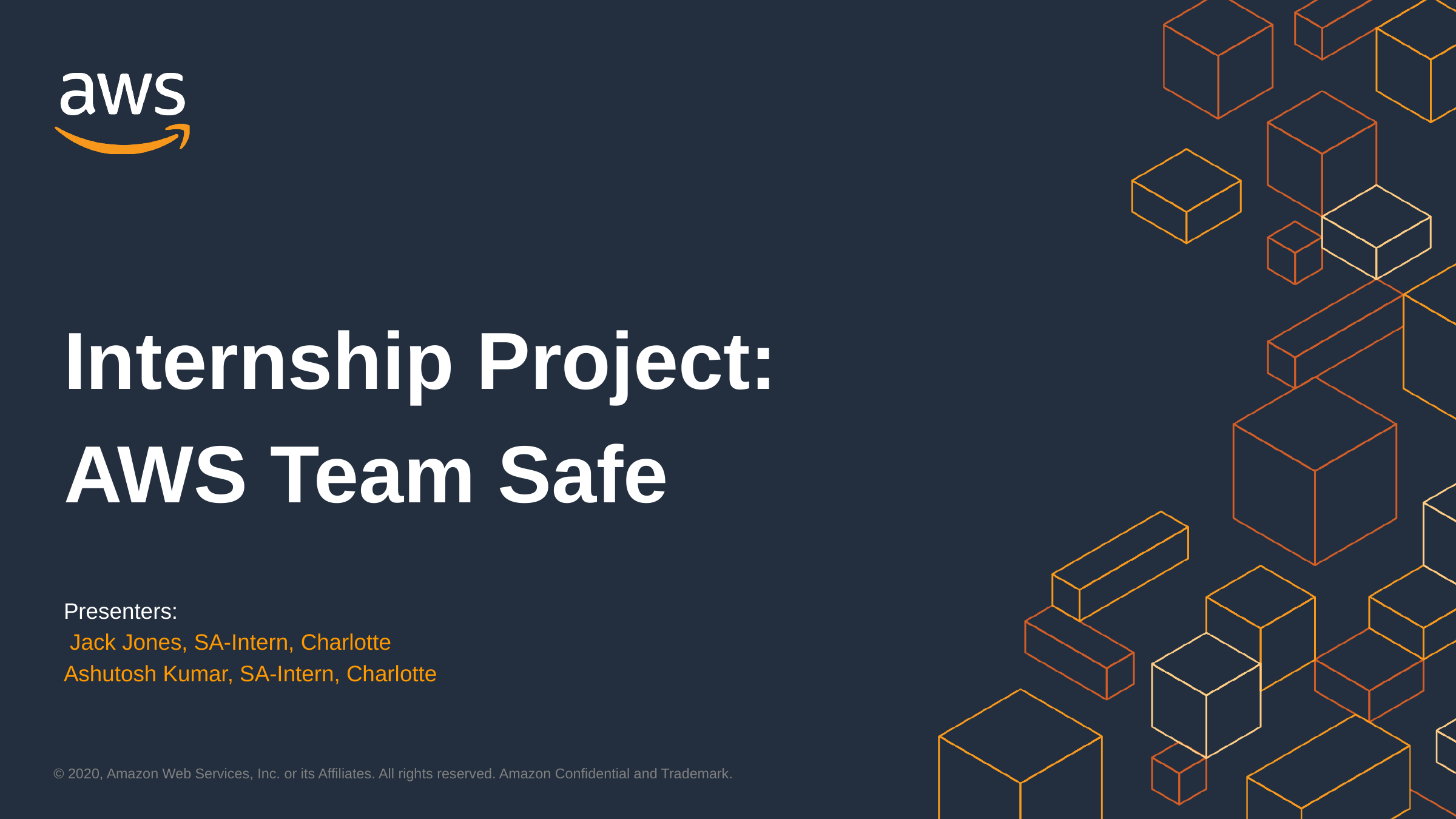

Internship Project:
AWS Team Safe
Presenters:
 Jack Jones, SA-Intern, Charlotte
Ashutosh Kumar, SA-Intern, Charlotte